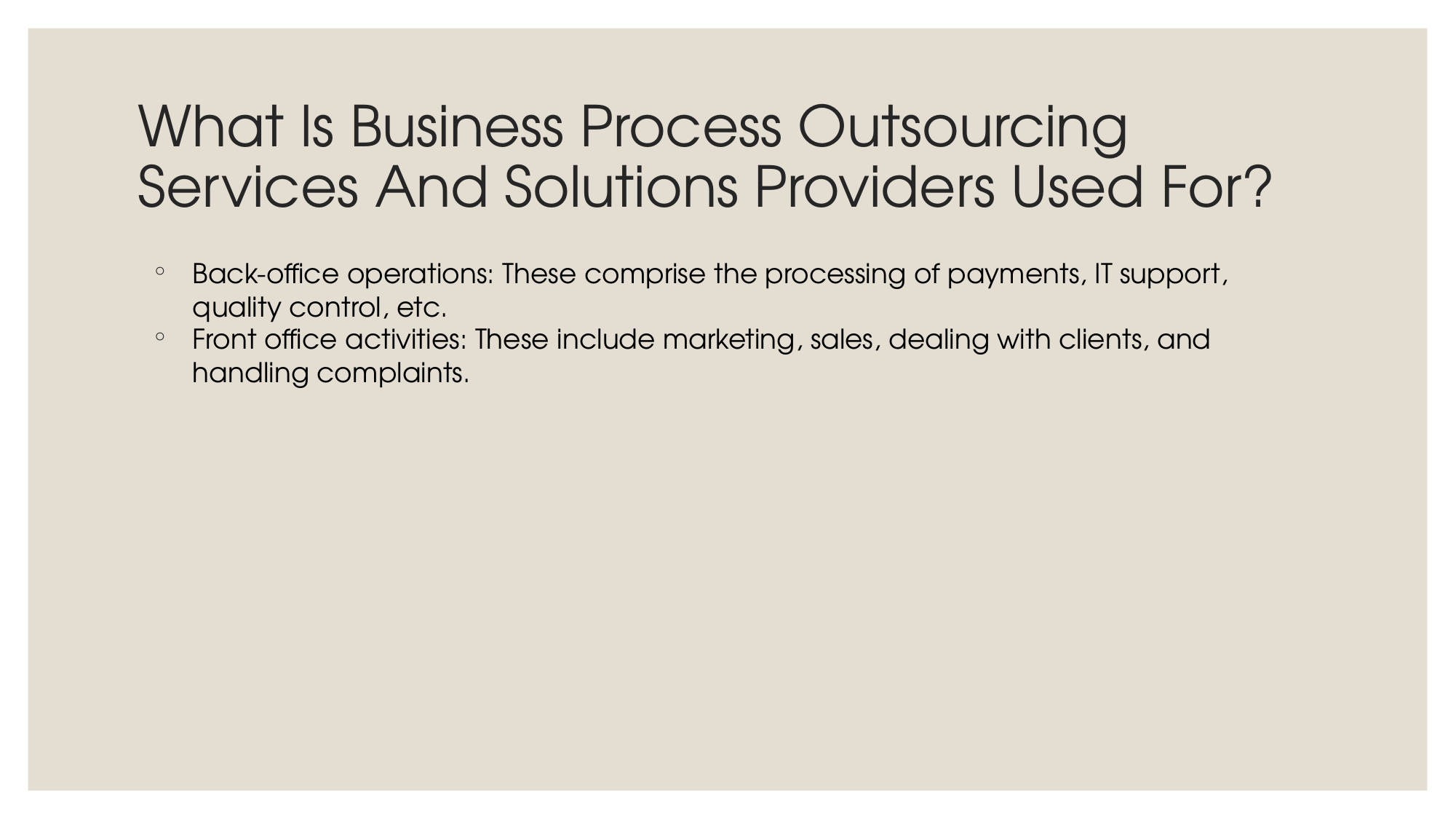

# What Is Business Process Outsourcing Services And Solutions Providers Used For?
Back-office operations: These comprise the processing of payments, IT support, quality control, etc.
Front office activities: These include marketing, sales, dealing with clients, and handling complaints.